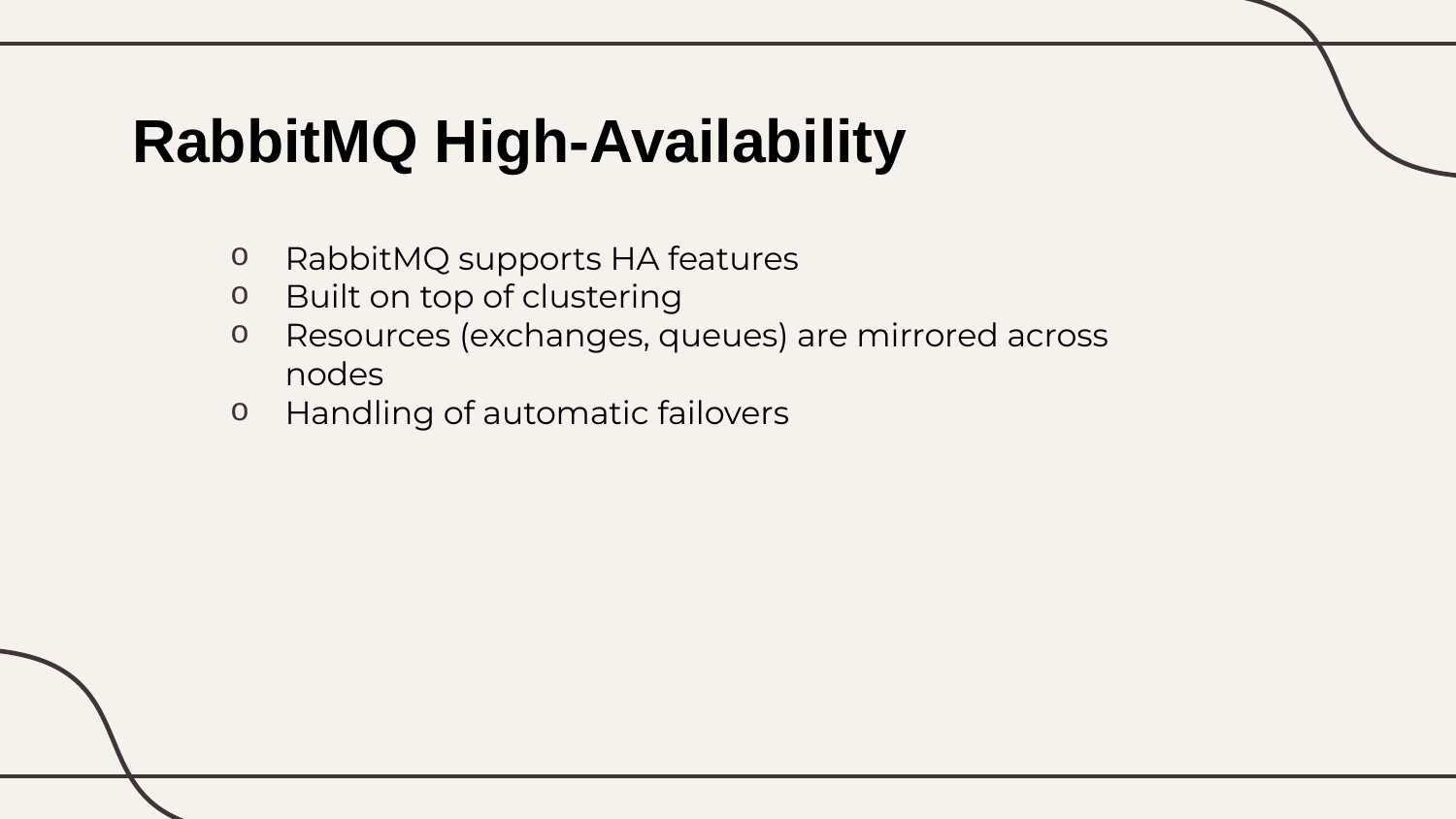

# RabbitMQ High-Availability
RabbitMQ supports HA features
Built on top of clustering
Resources (exchanges, queues) are mirrored across nodes
Handling of automatic failovers